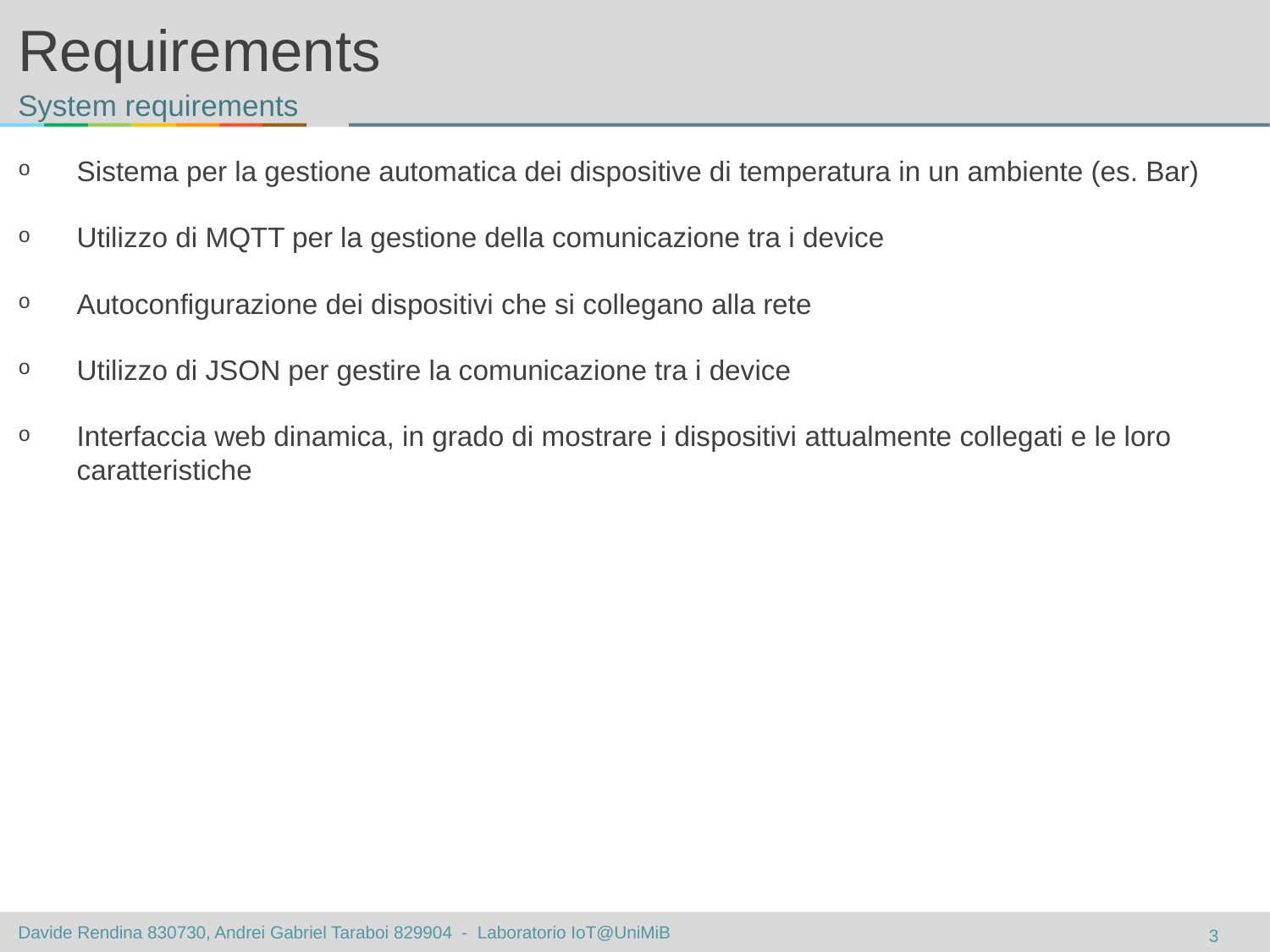

# Requirements
System requirements
Sistema per la gestione automatica dei dispositive di temperatura in un ambiente (es. Bar)
Utilizzo di MQTT per la gestione della comunicazione tra i device
Autoconfigurazione dei dispositivi che si collegano alla rete
Utilizzo di JSON per gestire la comunicazione tra i device
Interfaccia web dinamica, in grado di mostrare i dispositivi attualmente collegati e le loro caratteristiche
3
Davide Rendina 830730, Andrei Gabriel Taraboi 829904  -  Laboratorio IoT@UniMiB